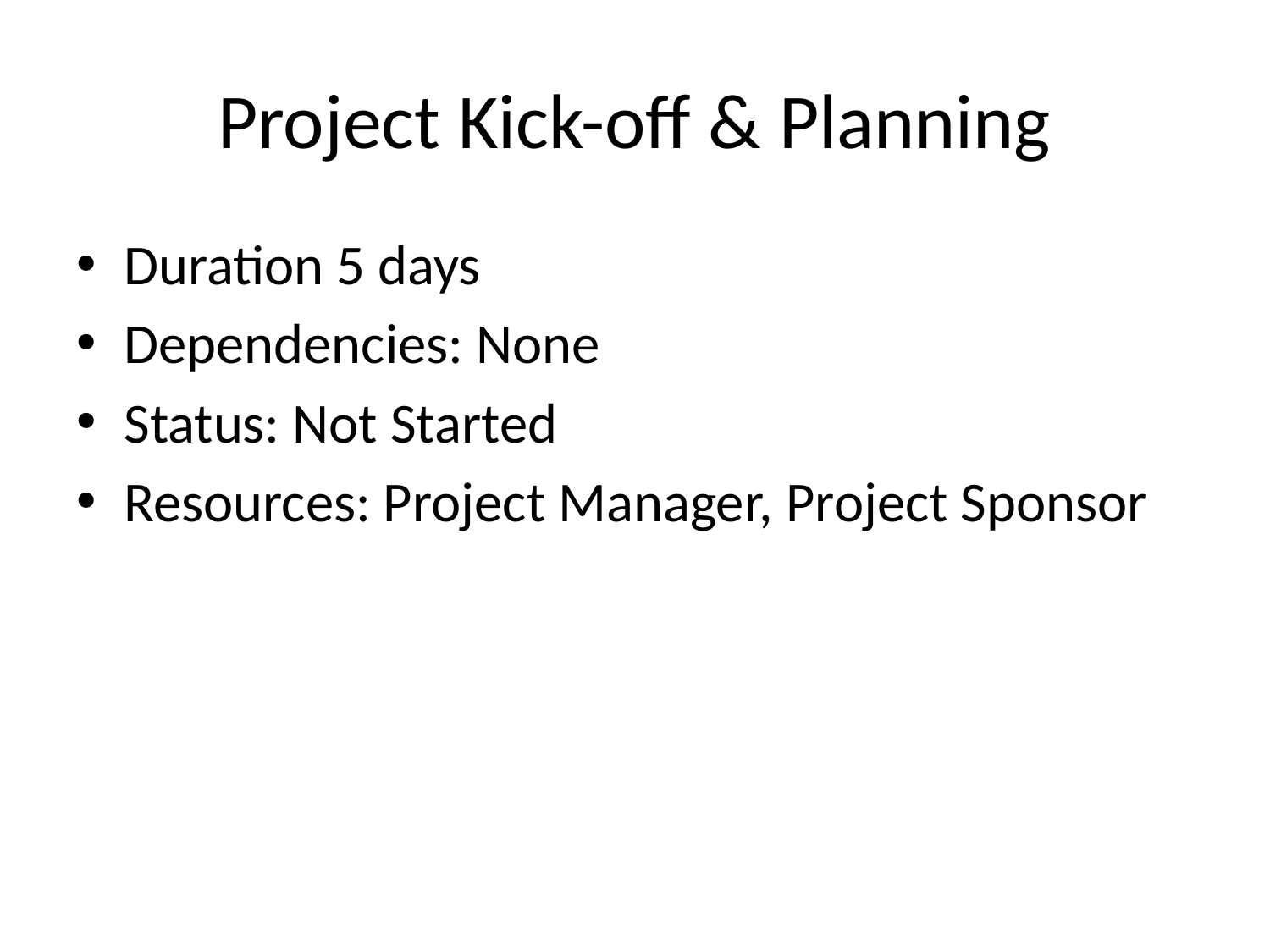

# Project Kick-off & Planning
Duration 5 days
Dependencies: None
Status: Not Started
Resources: Project Manager, Project Sponsor